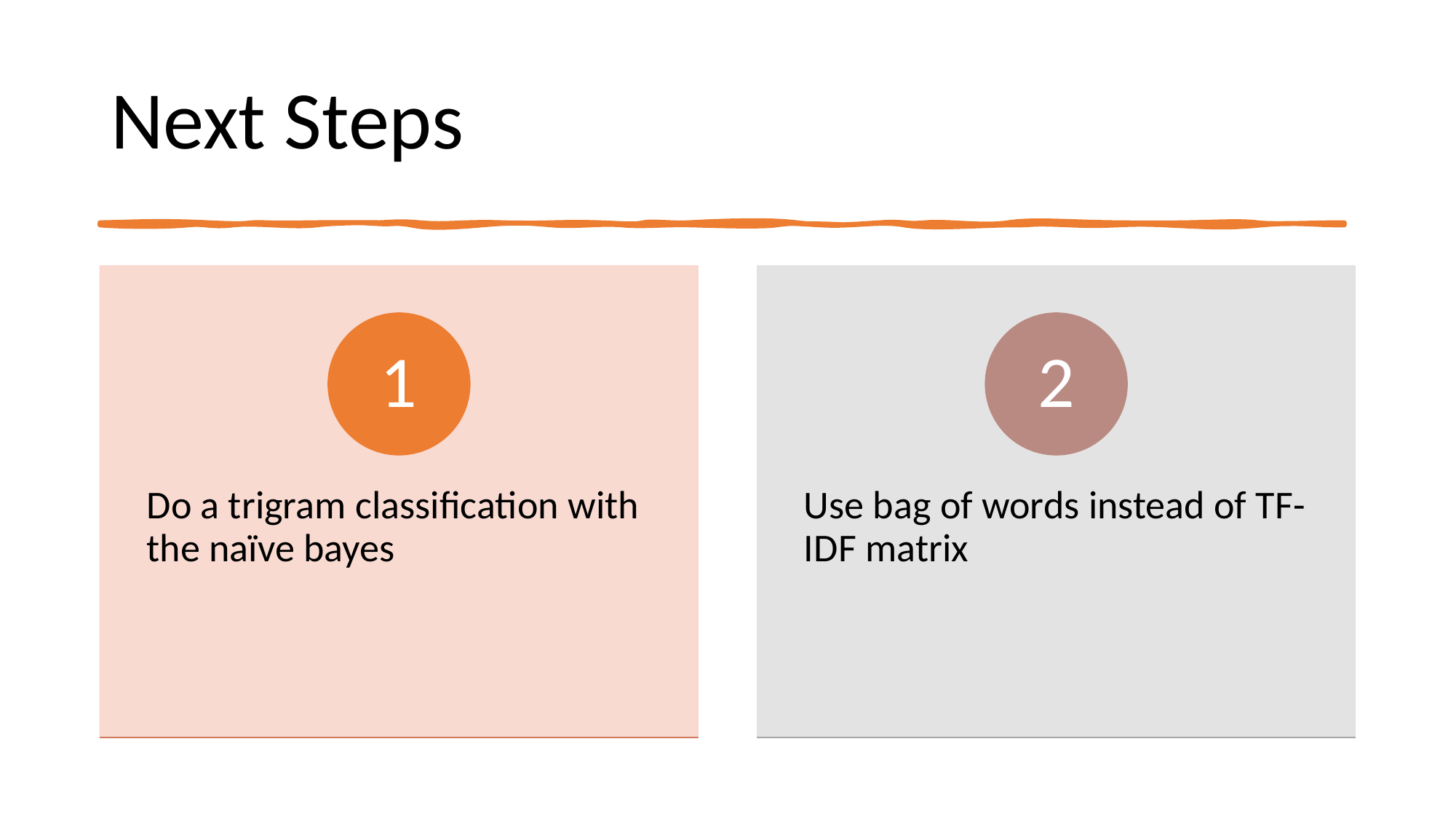

# Next Steps

Do a trigram classification with the naïve bayes
1
Use bag of words instead of TF-IDF matrix
2